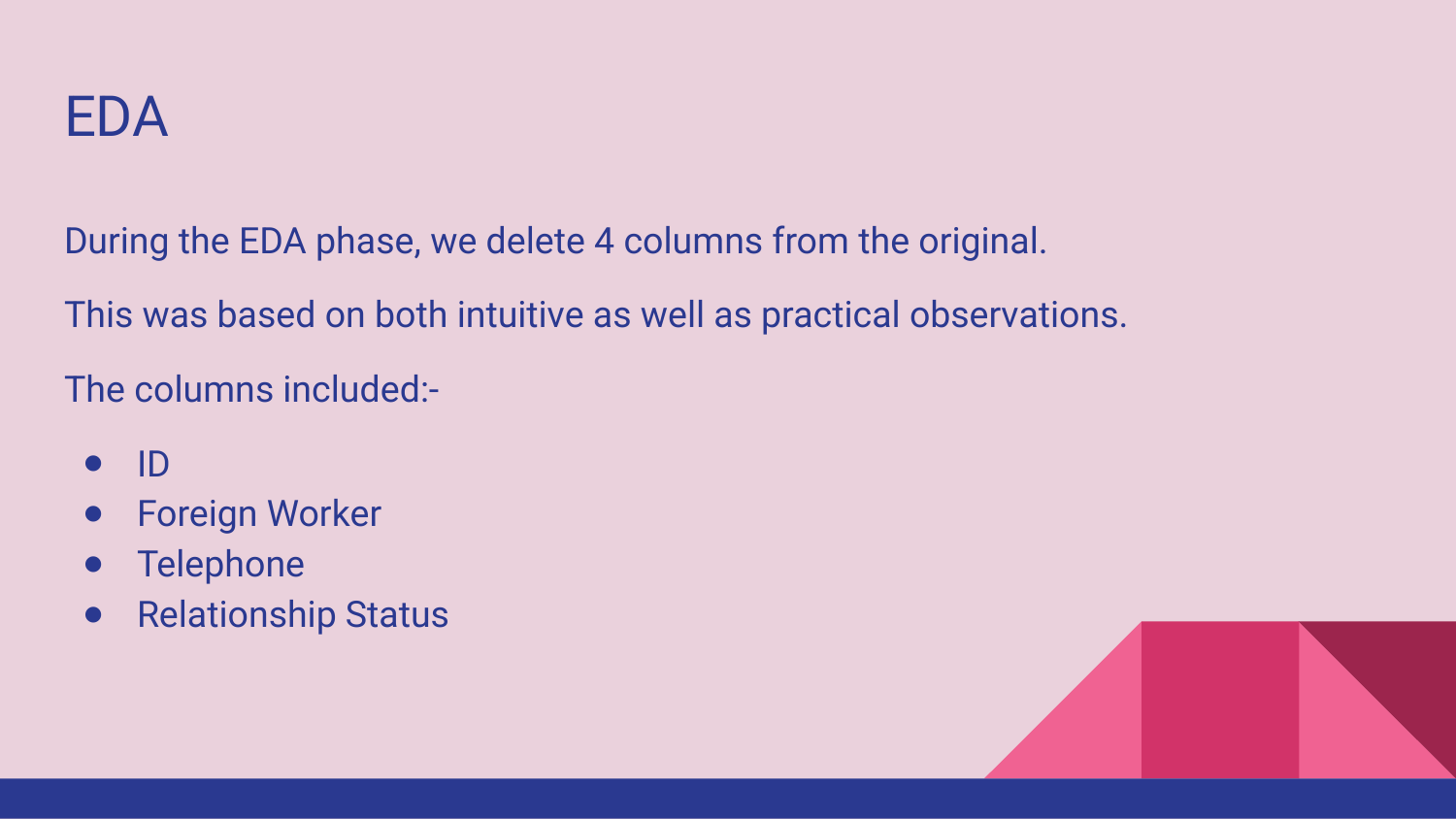

# EDA
During the EDA phase, we delete 4 columns from the original.
This was based on both intuitive as well as practical observations.
The columns included:-
ID
Foreign Worker
Telephone
Relationship Status